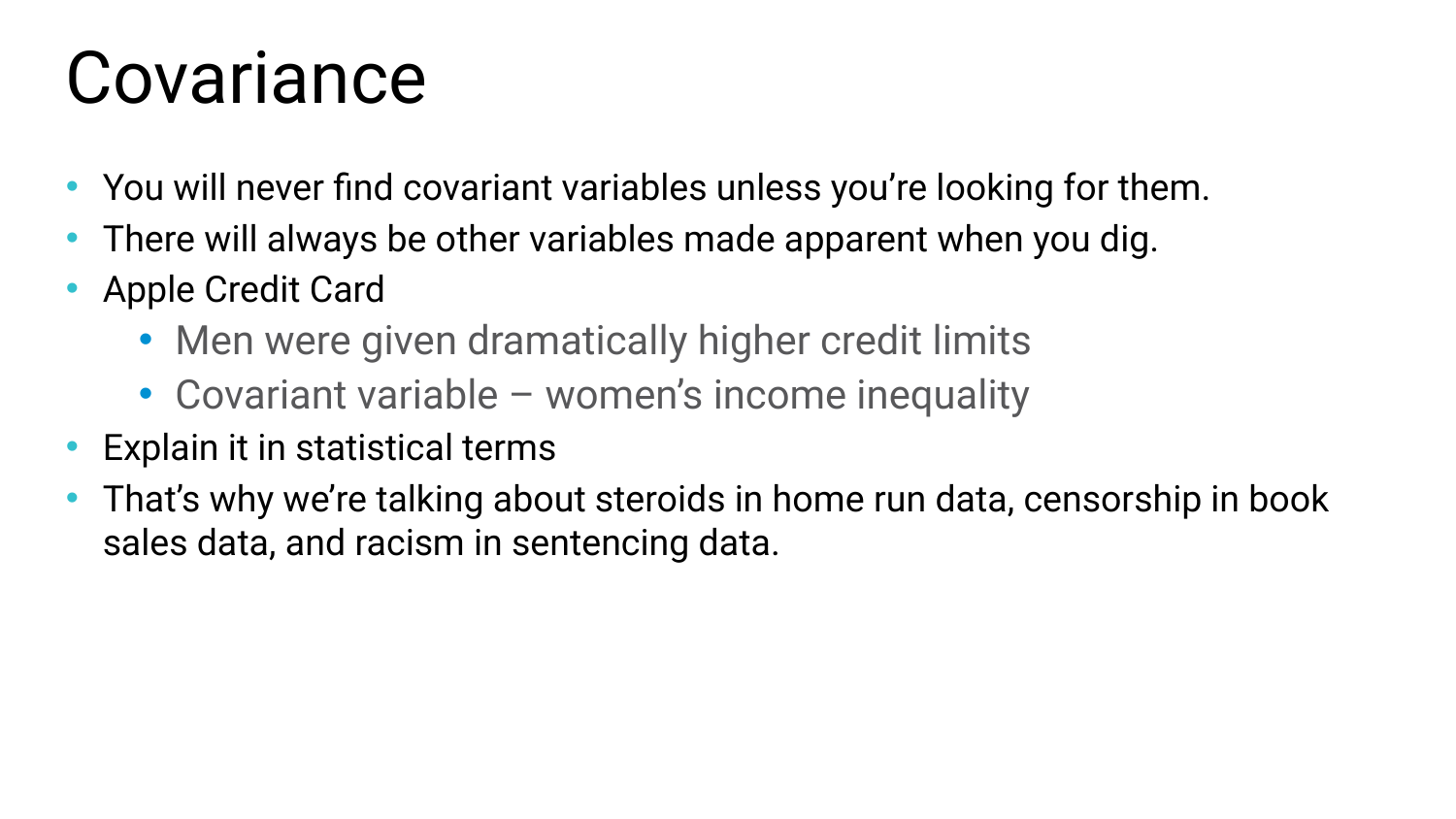

# Covariance
You will never find covariant variables unless you’re looking for them.
There will always be other variables made apparent when you dig.
Apple Credit Card
Men were given dramatically higher credit limits
Covariant variable – women’s income inequality
Explain it in statistical terms
That’s why we’re talking about steroids in home run data, censorship in book sales data, and racism in sentencing data.